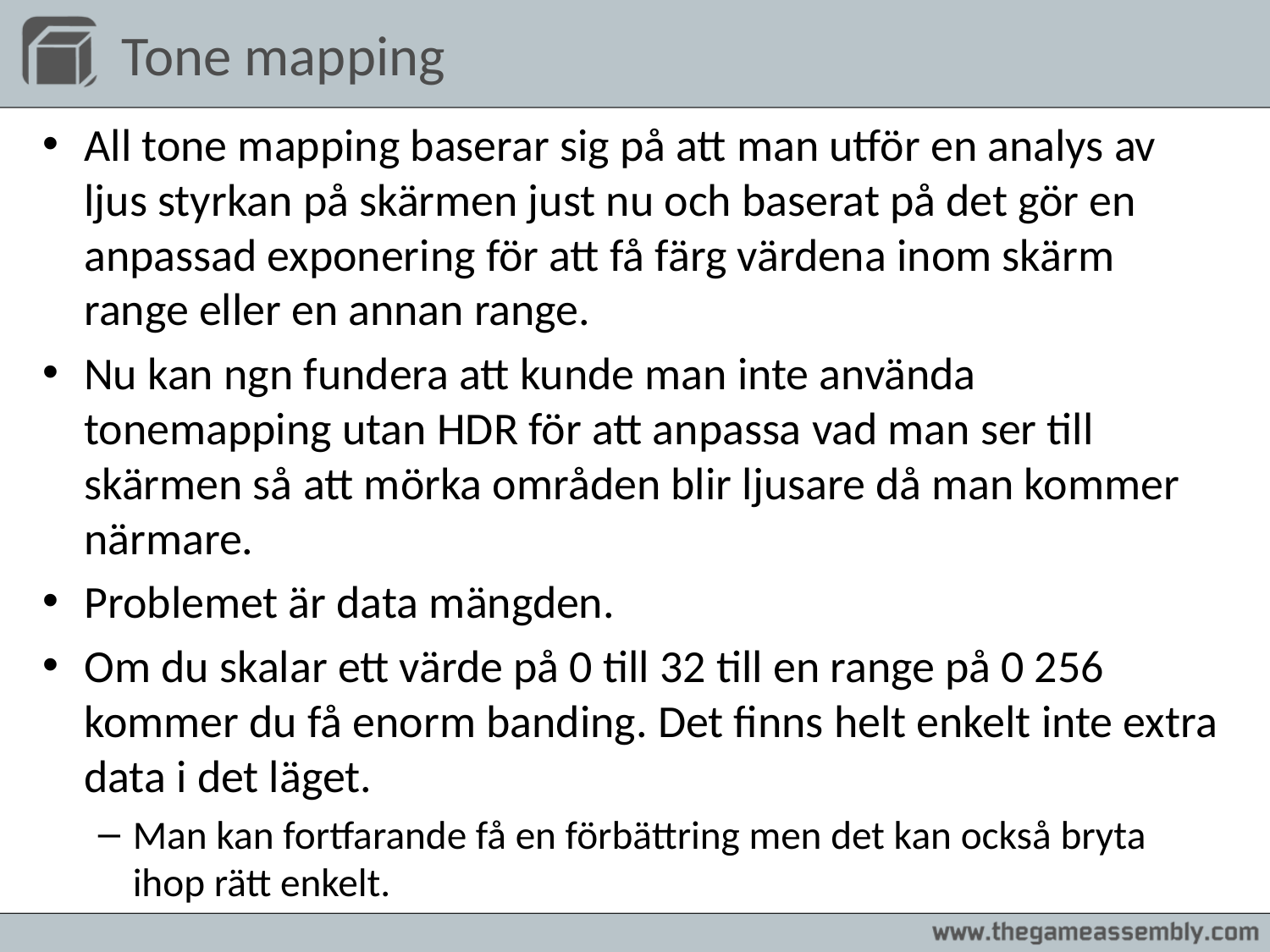

# Tone mapping
All tone mapping baserar sig på att man utför en analys av ljus styrkan på skärmen just nu och baserat på det gör en anpassad exponering för att få färg värdena inom skärm range eller en annan range.
Nu kan ngn fundera att kunde man inte använda tonemapping utan HDR för att anpassa vad man ser till skärmen så att mörka områden blir ljusare då man kommer närmare.
Problemet är data mängden.
Om du skalar ett värde på 0 till 32 till en range på 0 256 kommer du få enorm banding. Det finns helt enkelt inte extra data i det läget.
Man kan fortfarande få en förbättring men det kan också bryta ihop rätt enkelt.